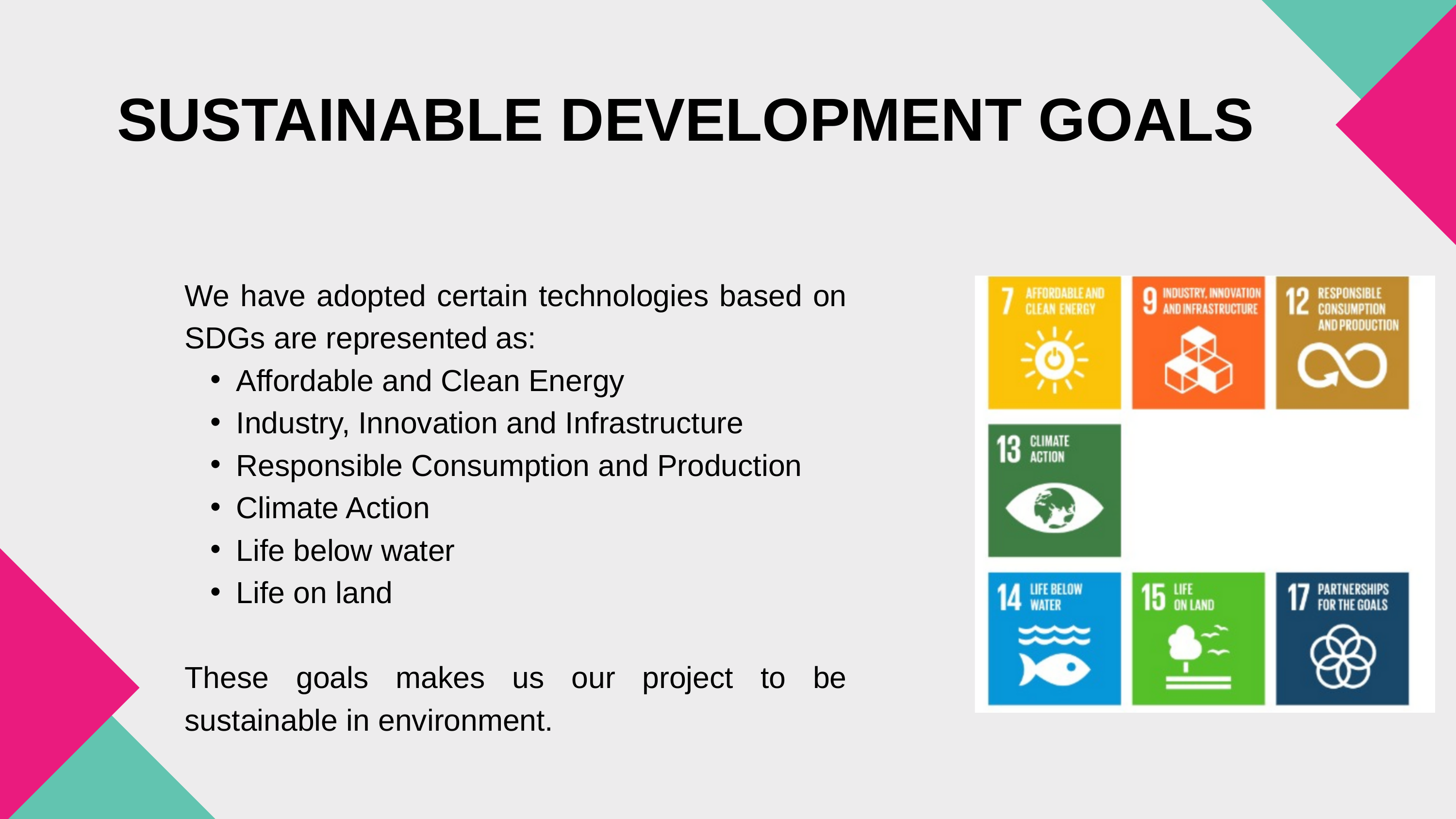

SUSTAINABLE DEVELOPMENT GOALS
We have adopted certain technologies based on SDGs are represented as:
Affordable and Clean Energy
Industry, Innovation and Infrastructure
Responsible Consumption and Production
Climate Action
Life below water
Life on land

These goals makes us our project to be sustainable in environment.